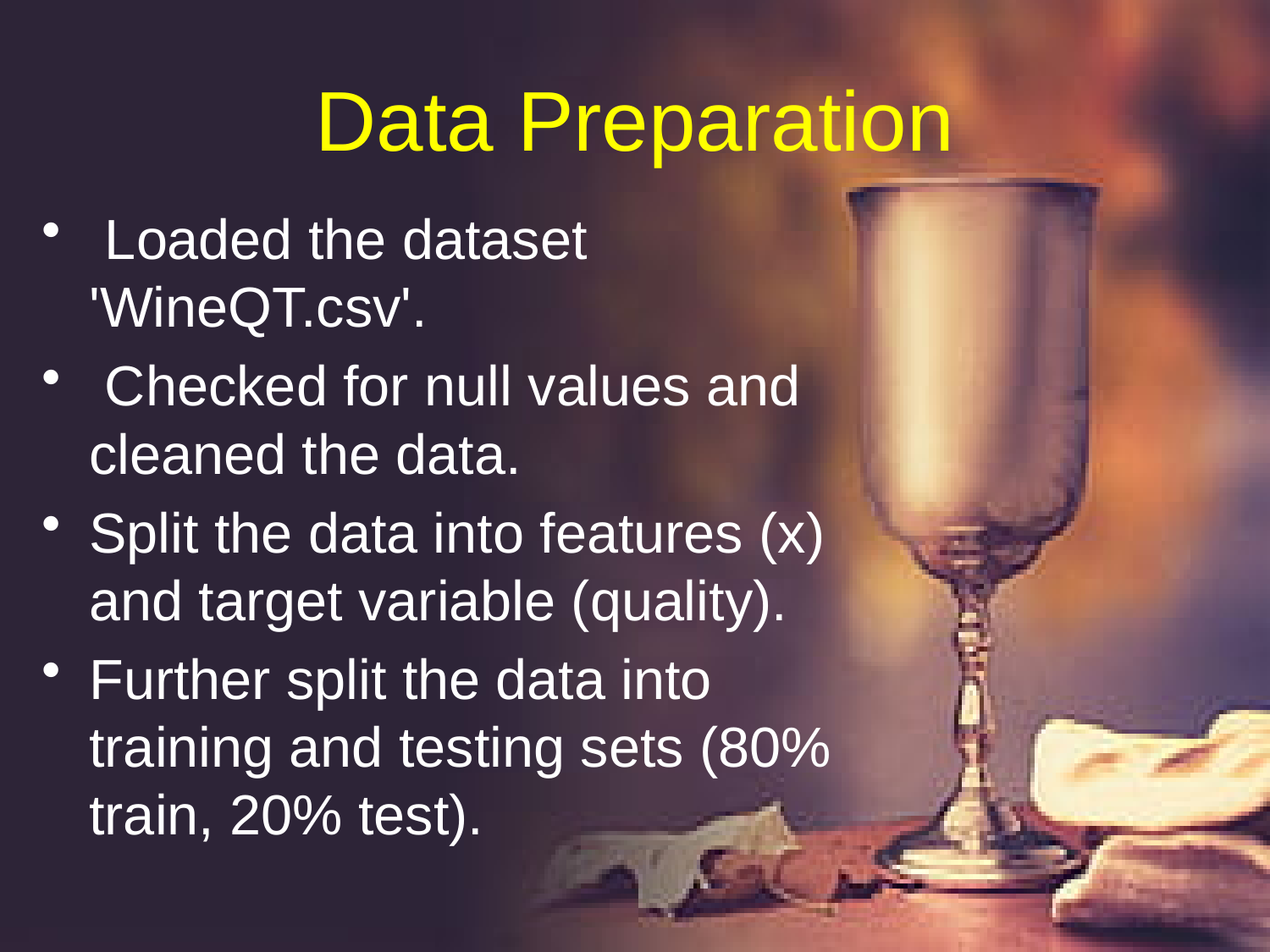

# Data Preparation
 Loaded the dataset 'WineQT.csv'.
 Checked for null values and cleaned the data.
Split the data into features (x) and target variable (quality).
Further split the data into training and testing sets (80% train, 20% test).